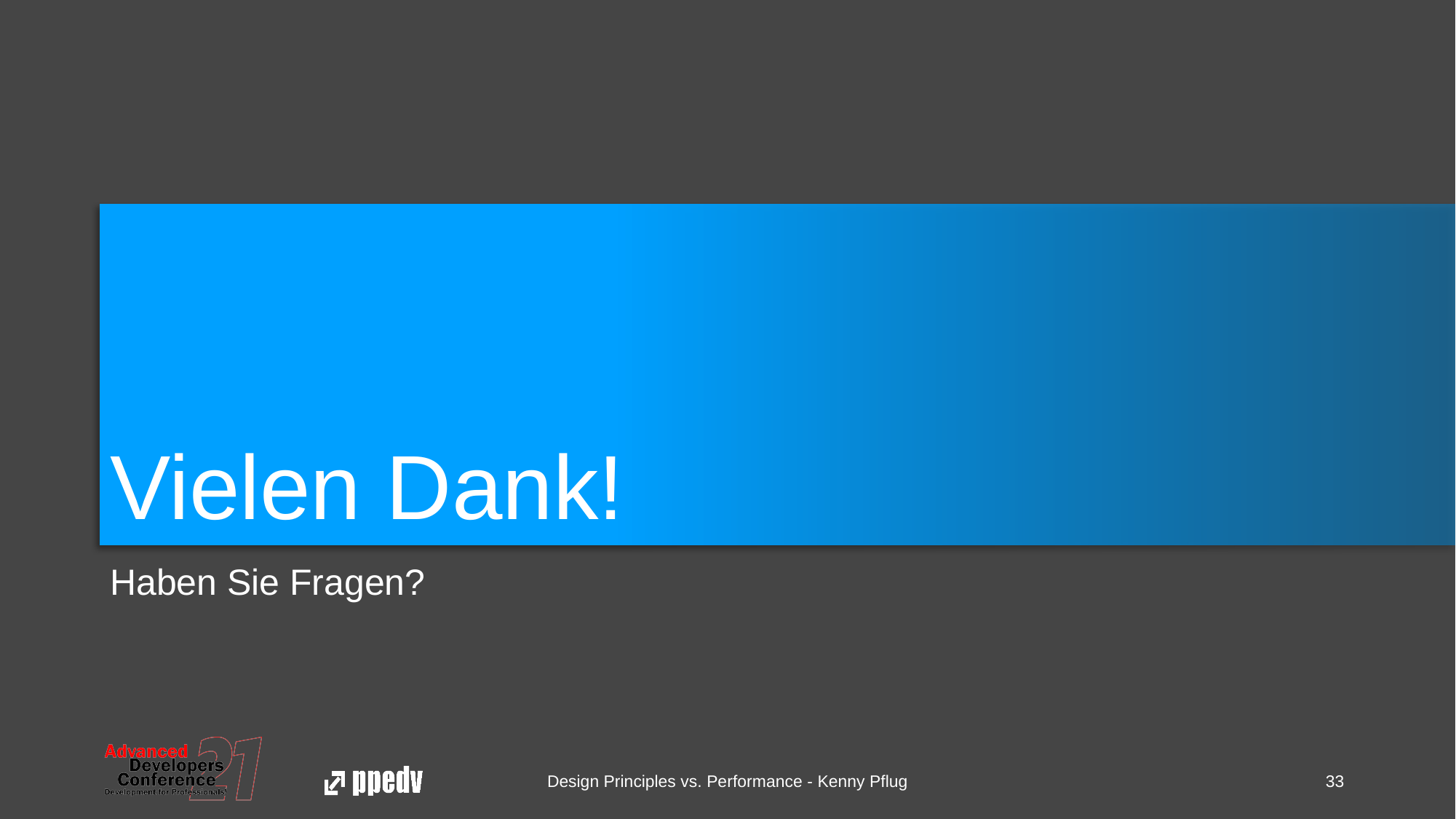

# Vielen Dank!
Haben Sie Fragen?
Design Principles vs. Performance - Kenny Pflug
33